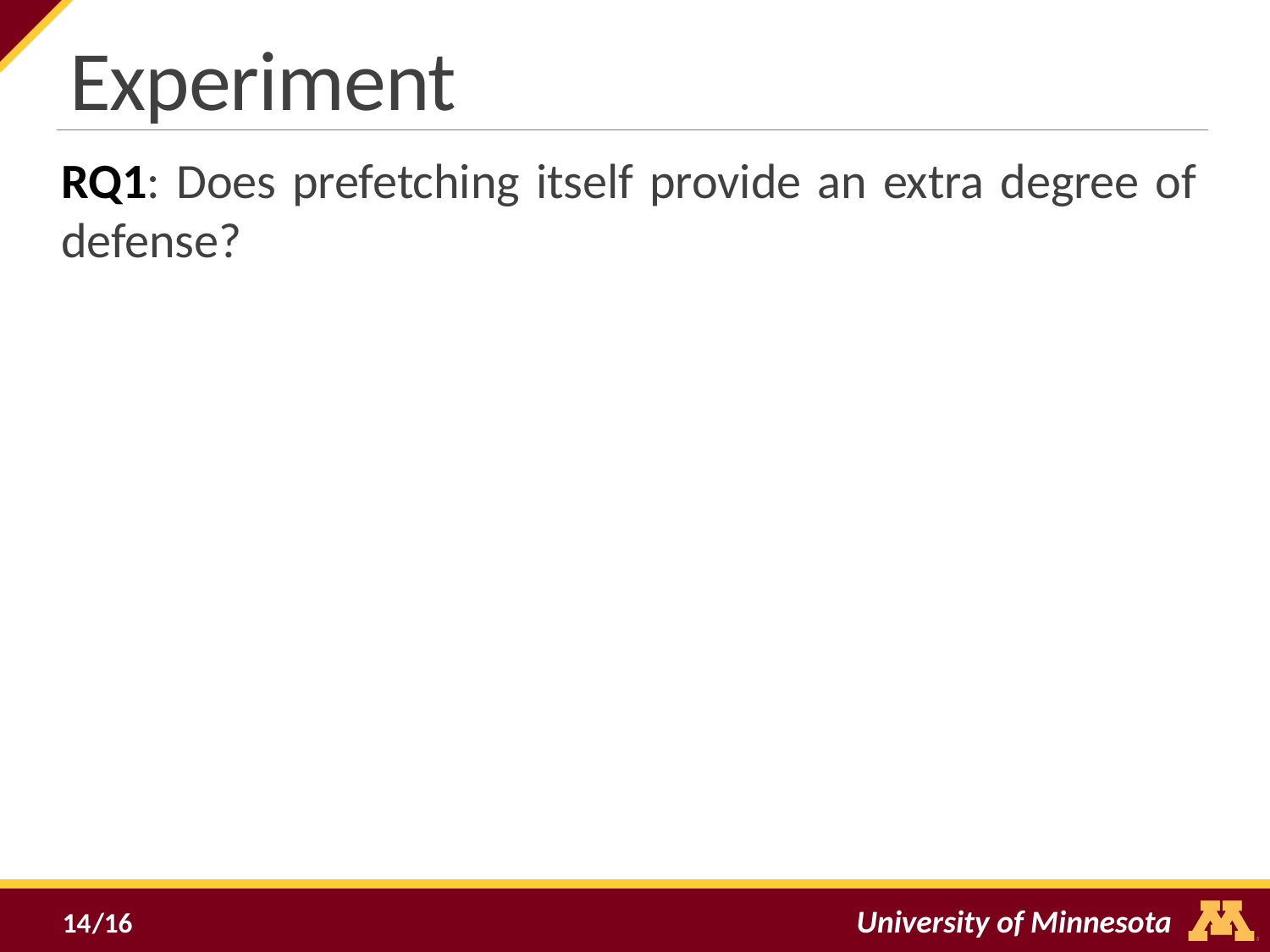

Experiment
RQ1: Does prefetching itself provide an extra degree of defense?

14